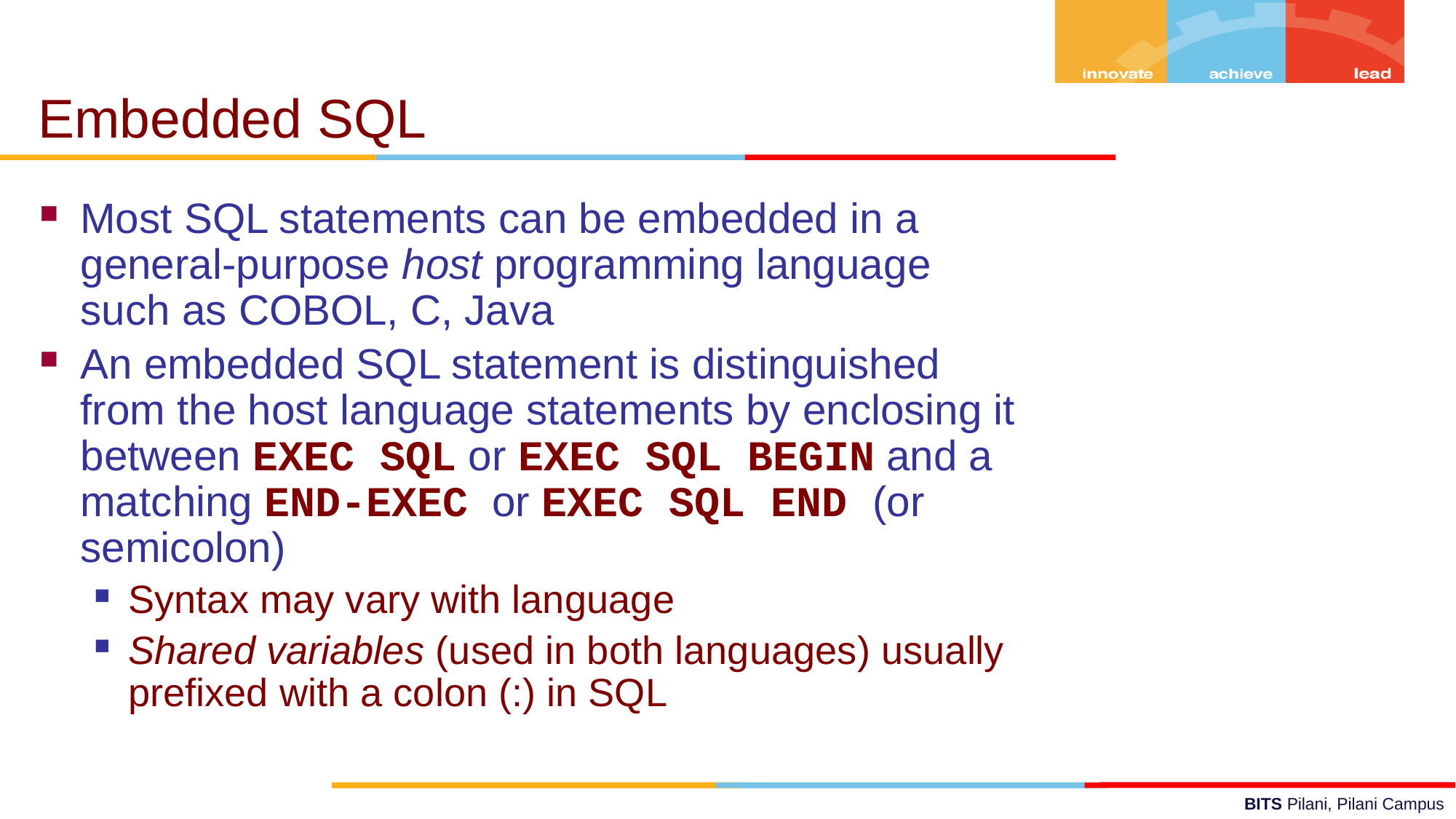

Embedded SQL
Most SQL statements can be embedded in a general-purpose host programming language such as COBOL, C, Java
An embedded SQL statement is distinguished from the host language statements by enclosing it between EXEC SQL or EXEC SQL BEGIN and a matching END-EXEC  or EXEC SQL END (or semicolon)
Syntax may vary with language
Shared variables (used in both languages) usually prefixed with a colon (:) in SQL